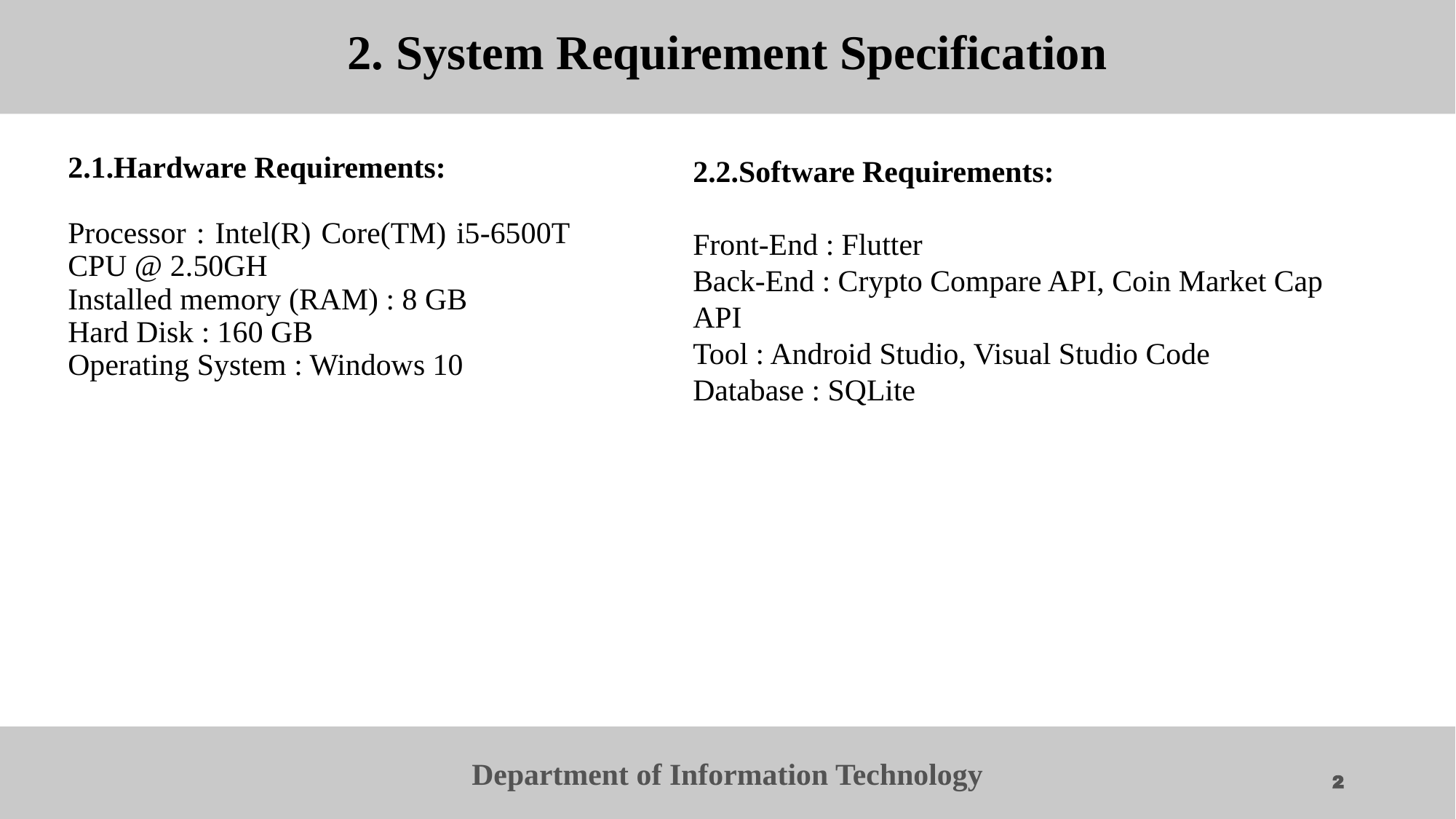

# 2. System Requirement Specification
2.1.Hardware Requirements:

Processor : Intel(R) Core(TM) i5-6500T CPU @ 2.50GH
Installed memory (RAM) : 8 GB
Hard Disk : 160 GB
Operating System : Windows 10

2.2.Software Requirements:

Front-End : Flutter
Back-End : Crypto Compare API, Coin Market Cap API
Tool : Android Studio, Visual Studio Code
Database : SQLite

Department of Information Technology
2